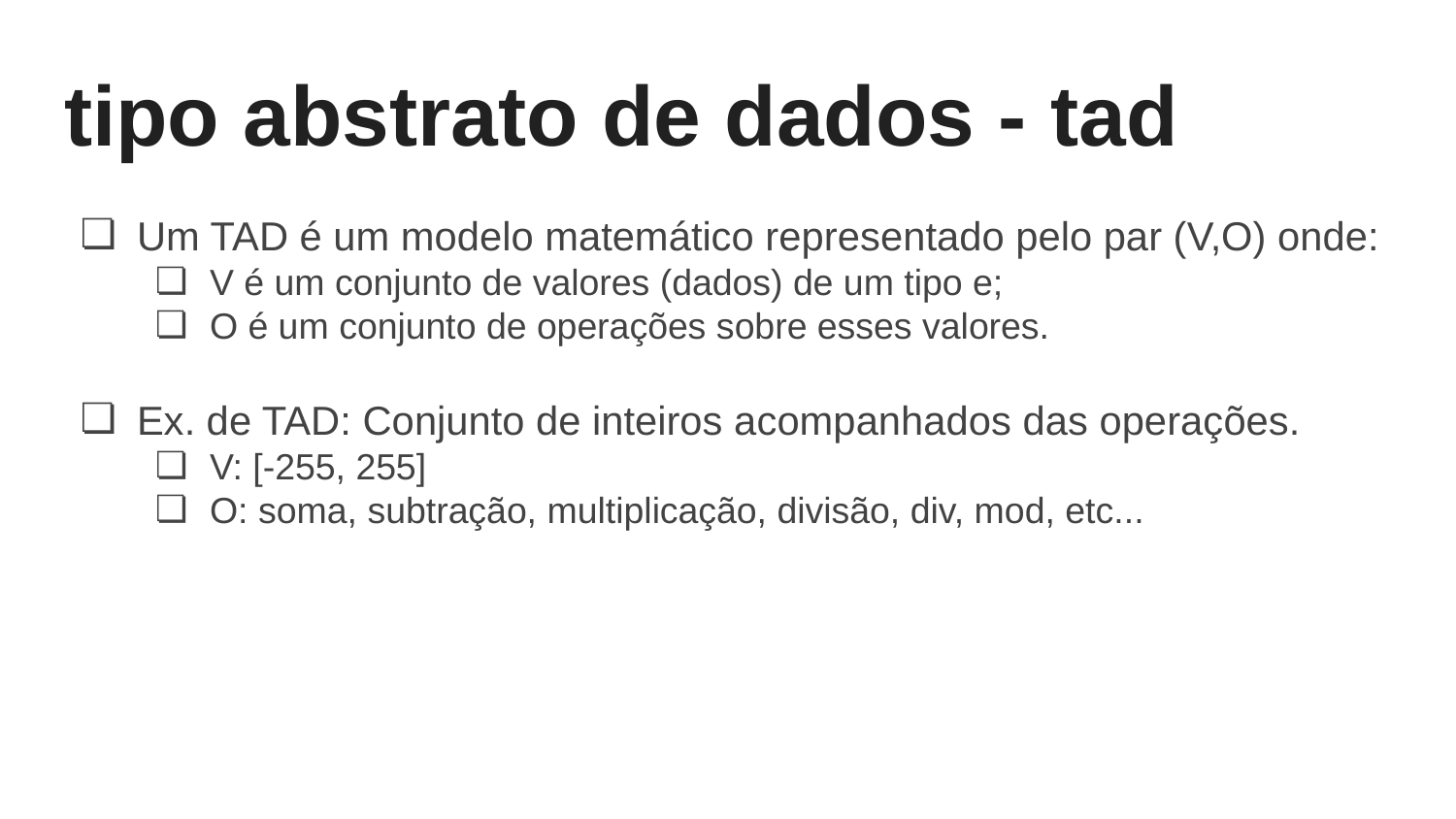

# tipo abstrato de dados - tad
Um TAD é um modelo matemático representado pelo par (V,O) onde:
V é um conjunto de valores (dados) de um tipo e;
O é um conjunto de operações sobre esses valores.

Ex. de TAD: Conjunto de inteiros acompanhados das operações.
V: [-255, 255]
O: soma, subtração, multiplicação, divisão, div, mod, etc...